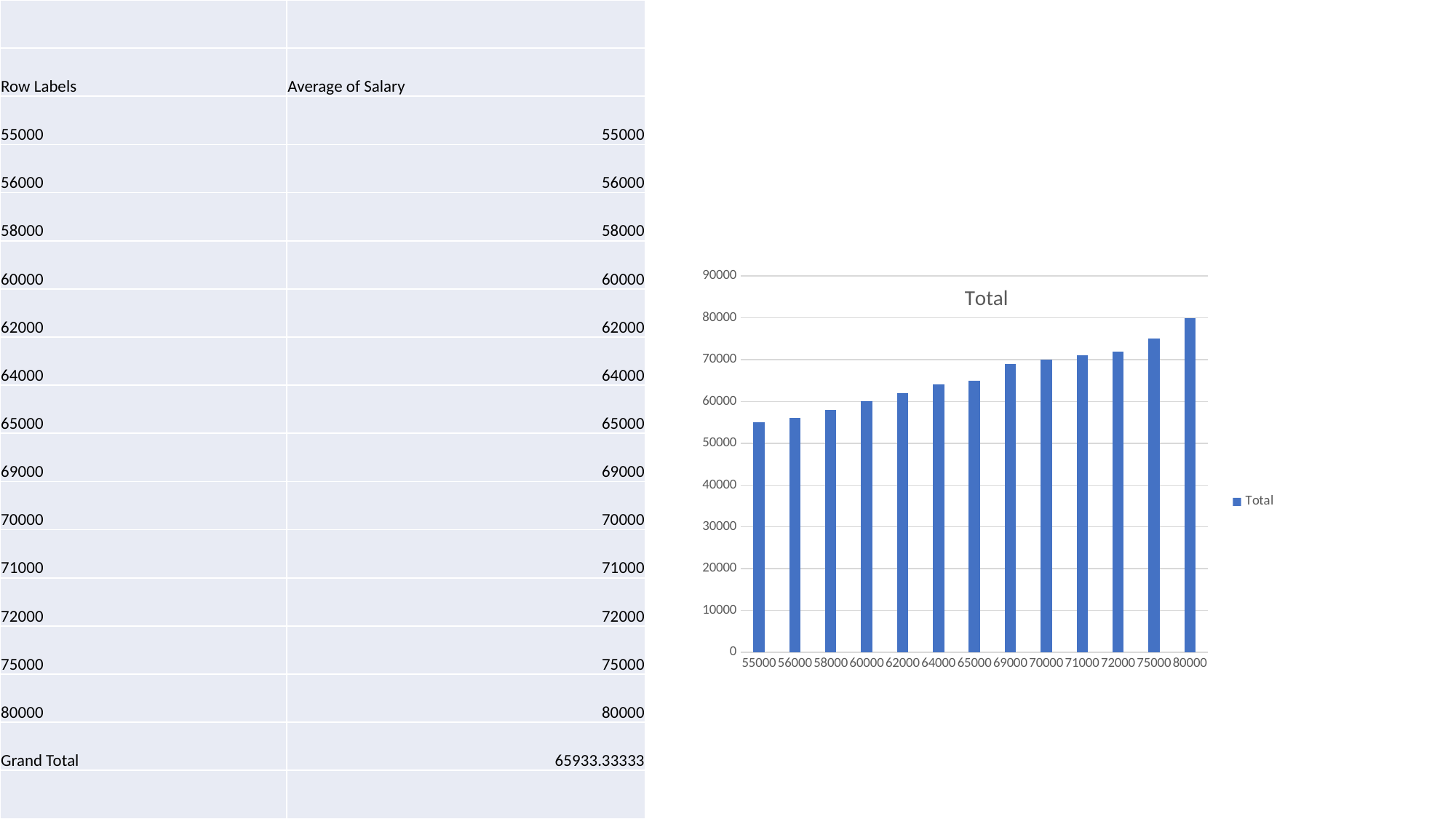

|  |  |
| --- | --- |
| Row Labels | Average of Salary |
| 55000 | 55000 |
| 56000 | 56000 |
| 58000 | 58000 |
| 60000 | 60000 |
| 62000 | 62000 |
| 64000 | 64000 |
| 65000 | 65000 |
| 69000 | 69000 |
| 70000 | 70000 |
| 71000 | 71000 |
| 72000 | 72000 |
| 75000 | 75000 |
| 80000 | 80000 |
| Grand Total | 65933.33333 |
|  |  |

### Chart:

| Category | Total |
|---|---|
| 55000 | 55000.0 |
| 56000 | 56000.0 |
| 58000 | 58000.0 |
| 60000 | 60000.0 |
| 62000 | 62000.0 |
| 64000 | 64000.0 |
| 65000 | 65000.0 |
| 69000 | 69000.0 |
| 70000 | 70000.0 |
| 71000 | 71000.0 |
| 72000 | 72000.0 |
| 75000 | 75000.0 |
| 80000 | 80000.0 |